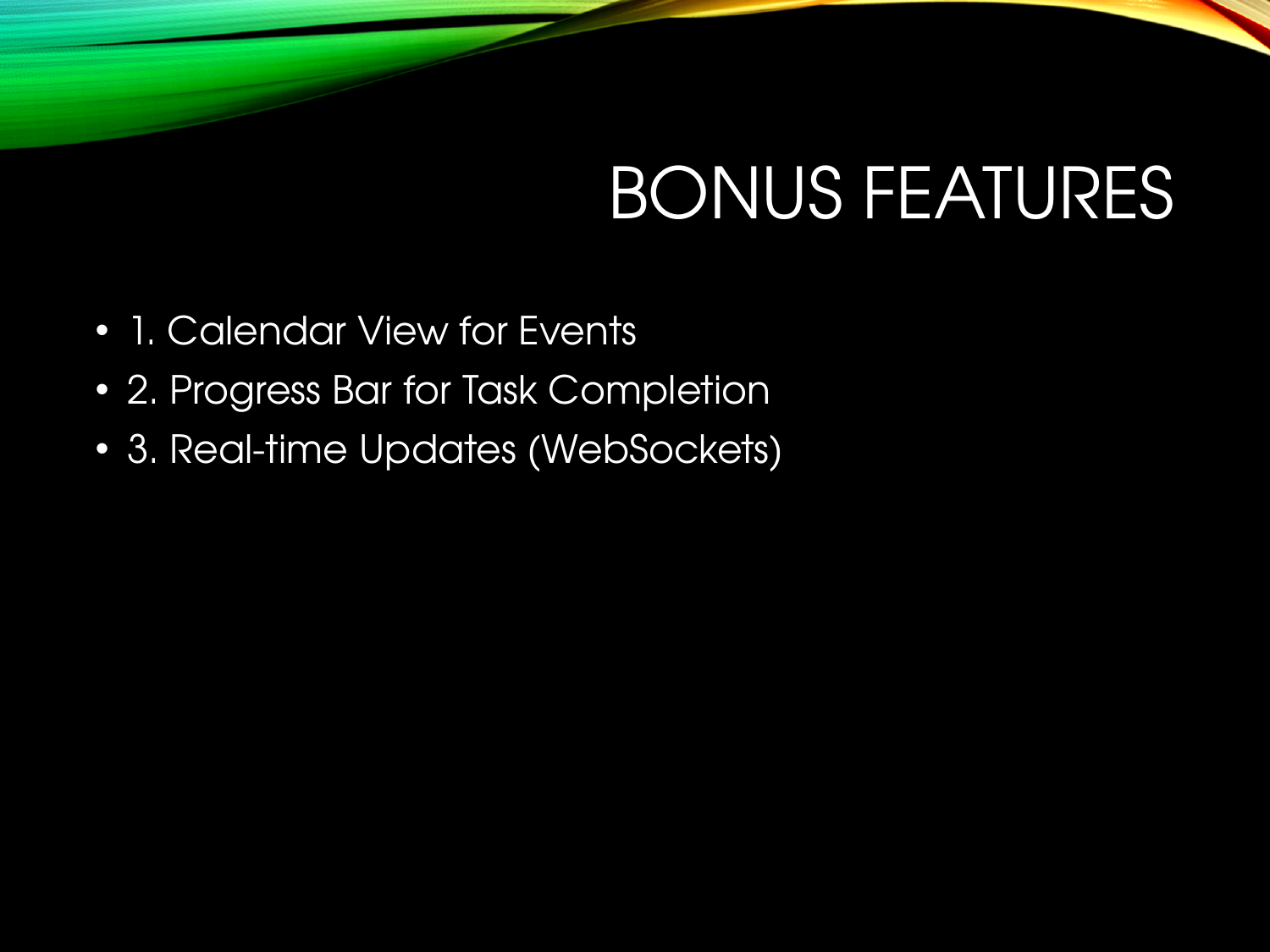

# Bonus Features
1. Calendar View for Events
2. Progress Bar for Task Completion
3. Real-time Updates (WebSockets)